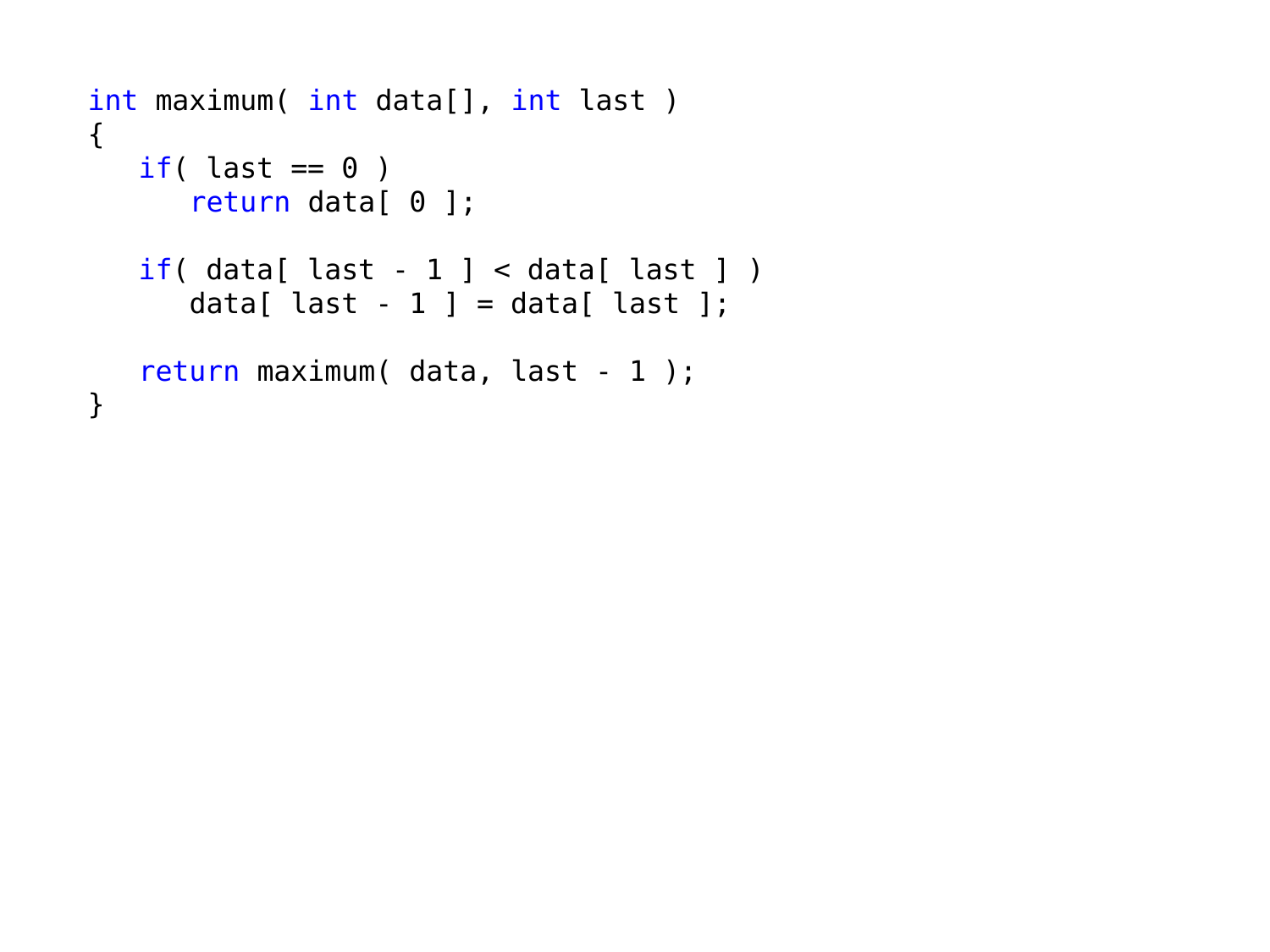

int maximum( int data[], int last )
{
   if( last == 0 )
      return data[ 0 ];

   if( data[ last - 1 ] < data[ last ] )
      data[ last - 1 ] = data[ last ];

   return maximum( data, last - 1 );
}